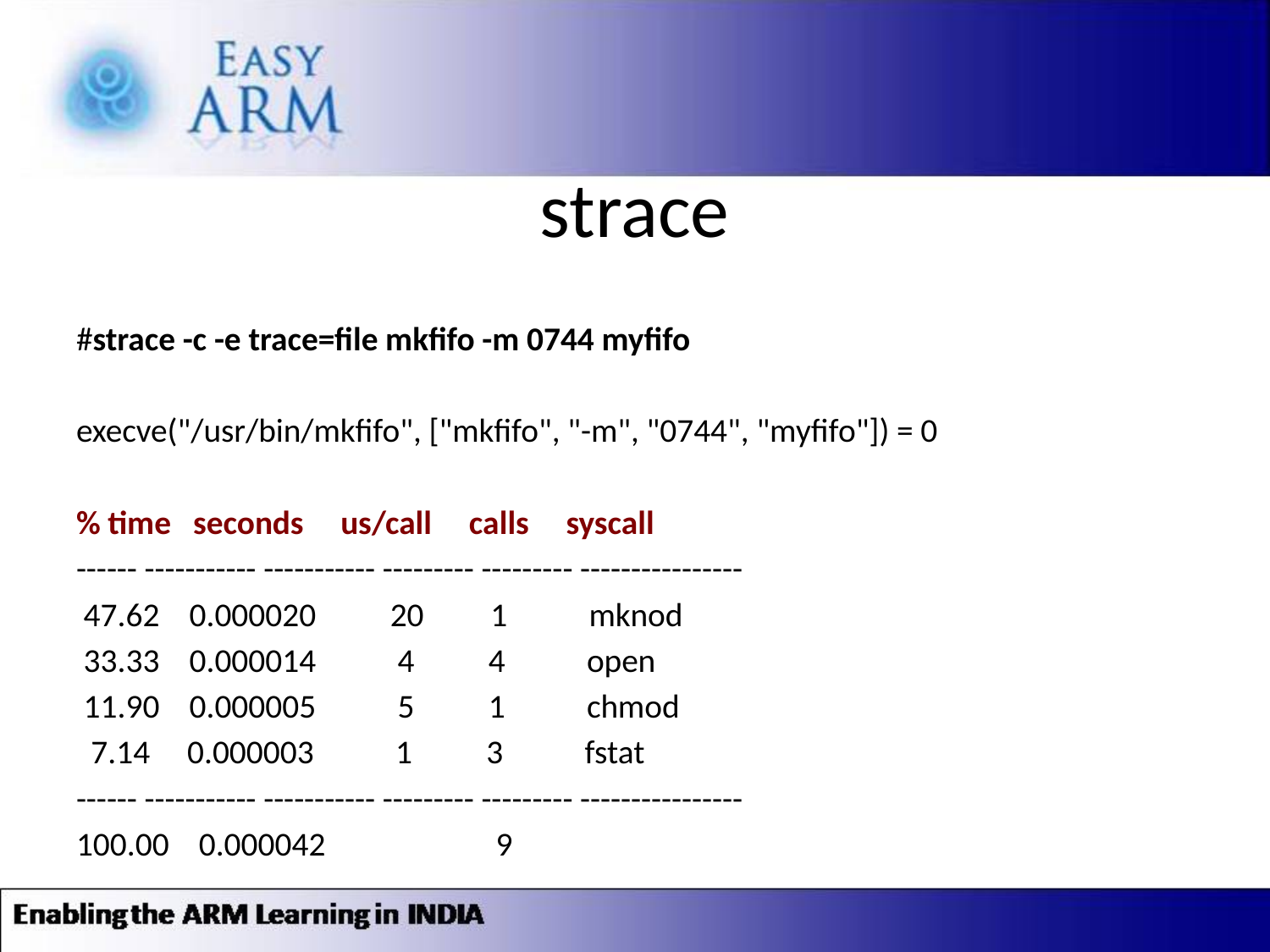

# strace
#strace -c -e trace=file mkfifo -m 0744 myfifo

execve("/usr/bin/mkfifo", ["mkfifo", "-m", "0744", "myfifo"]) = 0

% time   seconds     us/call     calls     syscall
------ ----------- ----------- --------- --------- ----------------
 47.62    0.000020          20         1           mknod
 33.33    0.000014           4          4           open
 11.90    0.000005           5          1           chmod
  7.14     0.000003           1          3           fstat
------ ----------- ----------- --------- --------- ----------------
100.00    0.000042                       9